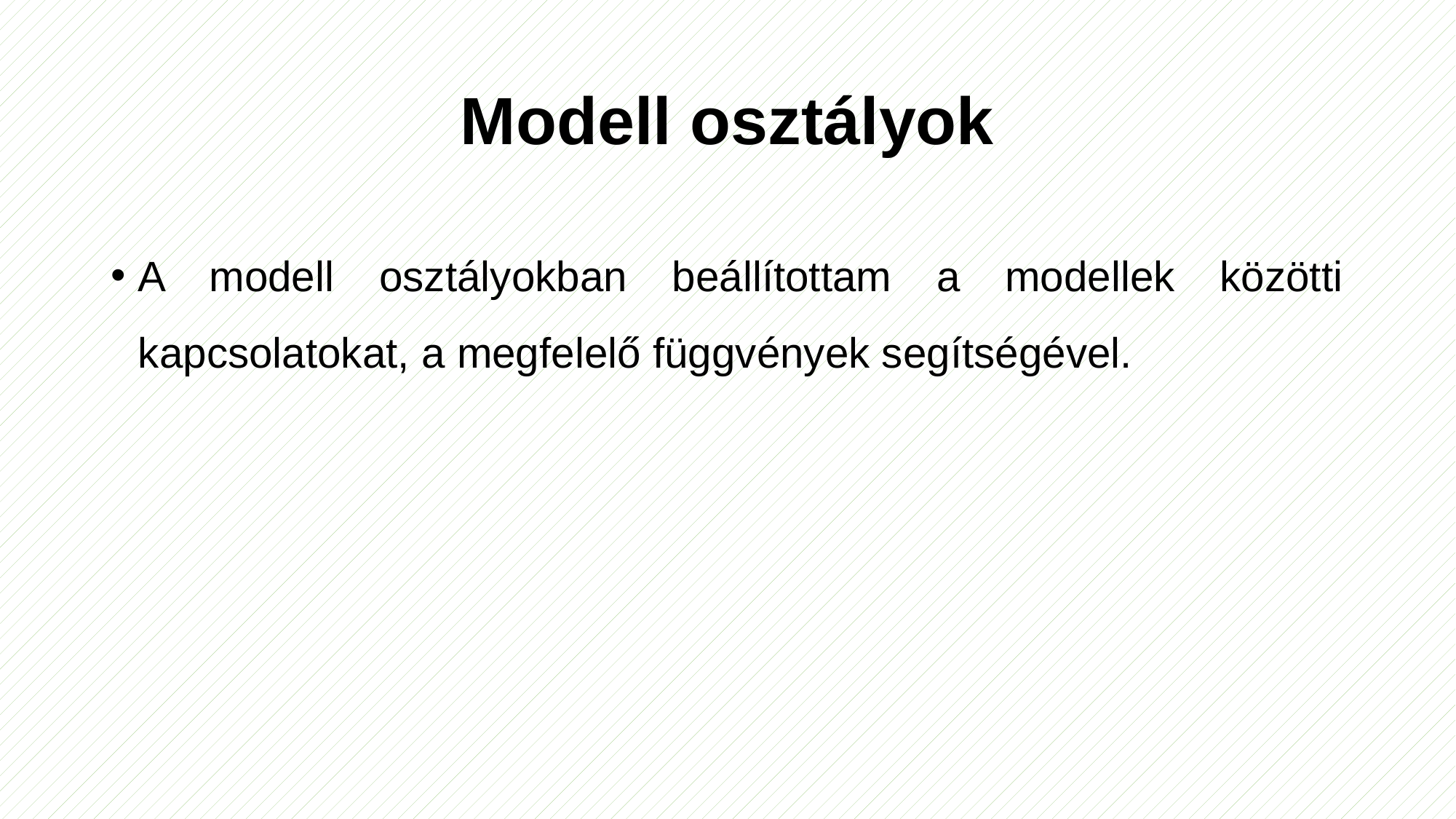

# Modell osztályok
A modell osztályokban beállítottam a modellek közötti kapcsolatokat, a megfelelő függvények segítségével.